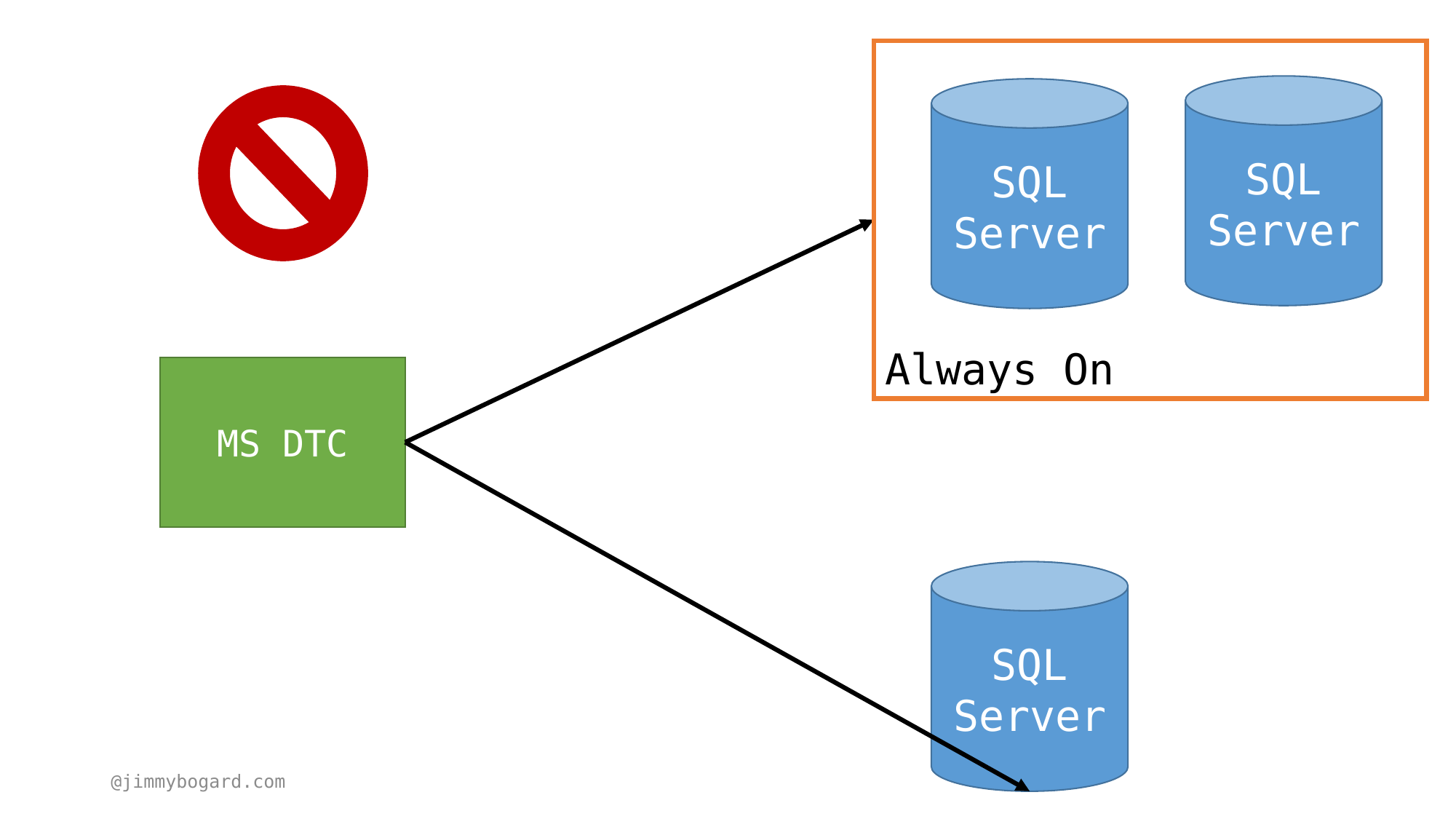

Always On
SQL Server
SQL Server

MS DTC
SQL Server
@jimmybogard.com